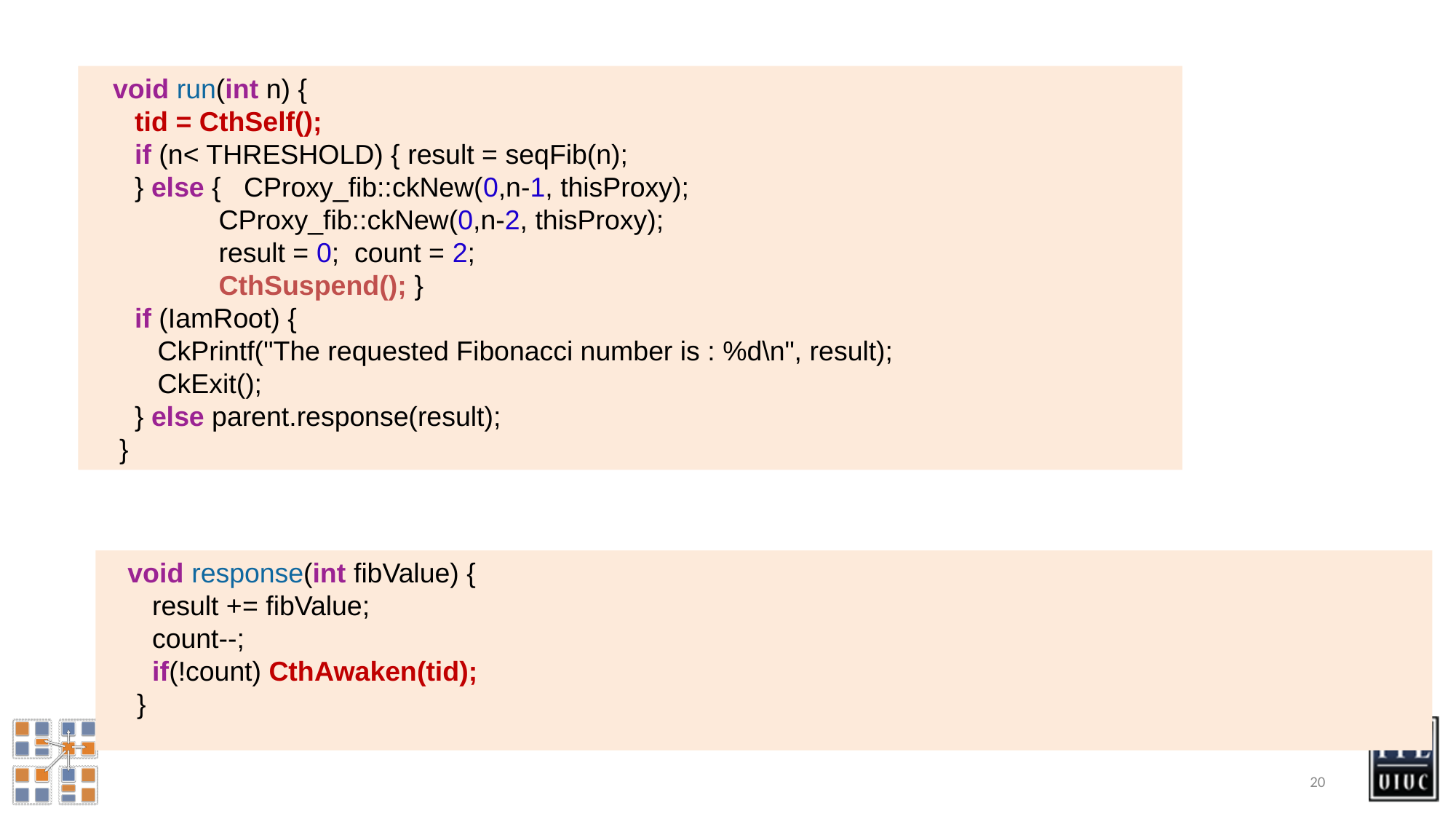

void run(int n) {
      tid = CthSelf();
      if (n< THRESHOLD) { result = seqFib(n);
      } else {   CProxy_fib::ckNew(0,n-1, thisProxy);
                 CProxy_fib::ckNew(0,n-2, thisProxy);
                 result = 0;  count = 2;
                 CthSuspend(); }
      if (IamRoot) {
         CkPrintf("The requested Fibonacci number is : %d\n", result);
         CkExit();
      } else parent.response(result);
    }
   void response(int fibValue) {
      result += fibValue;
      count--;
      if(!count) CthAwaken(tid);
    }

20